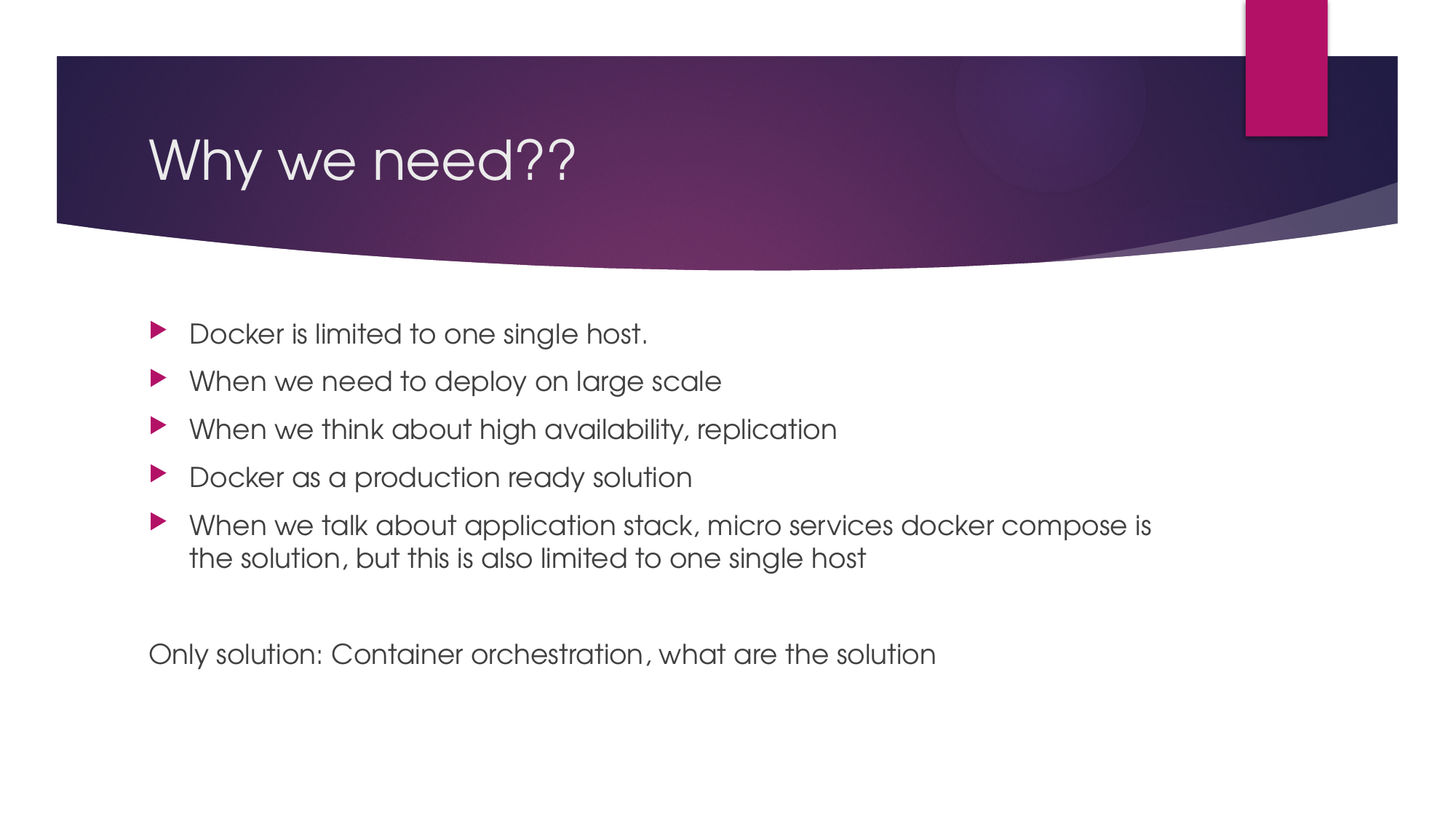

# Why we need??
Docker is limited to one single host.
When we need to deploy on large scale
When we think about high availability, replication
Docker as a production ready solution
When we talk about application stack, micro services docker compose is the solution, but this is also limited to one single host

Only solution: Container orchestration, what are the solution